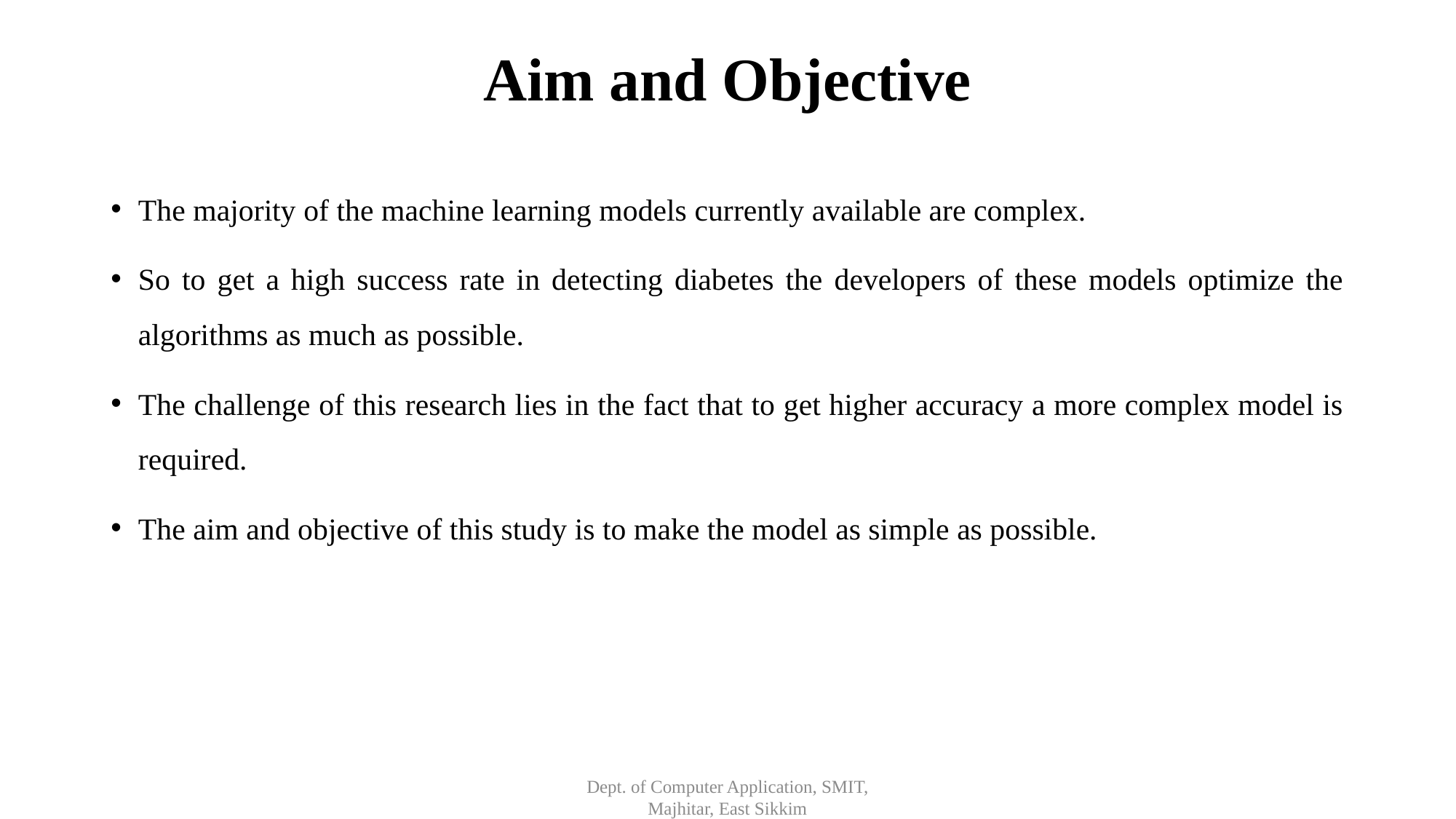

# Aim and Objective
The majority of the machine learning models currently available are complex.
So to get a high success rate in detecting diabetes the developers of these models optimize the algorithms as much as possible.
The challenge of this research lies in the fact that to get higher accuracy a more complex model is required.
The aim and objective of this study is to make the model as simple as possible.

Dept. of Computer Application, SMIT, Majhitar, East Sikkim